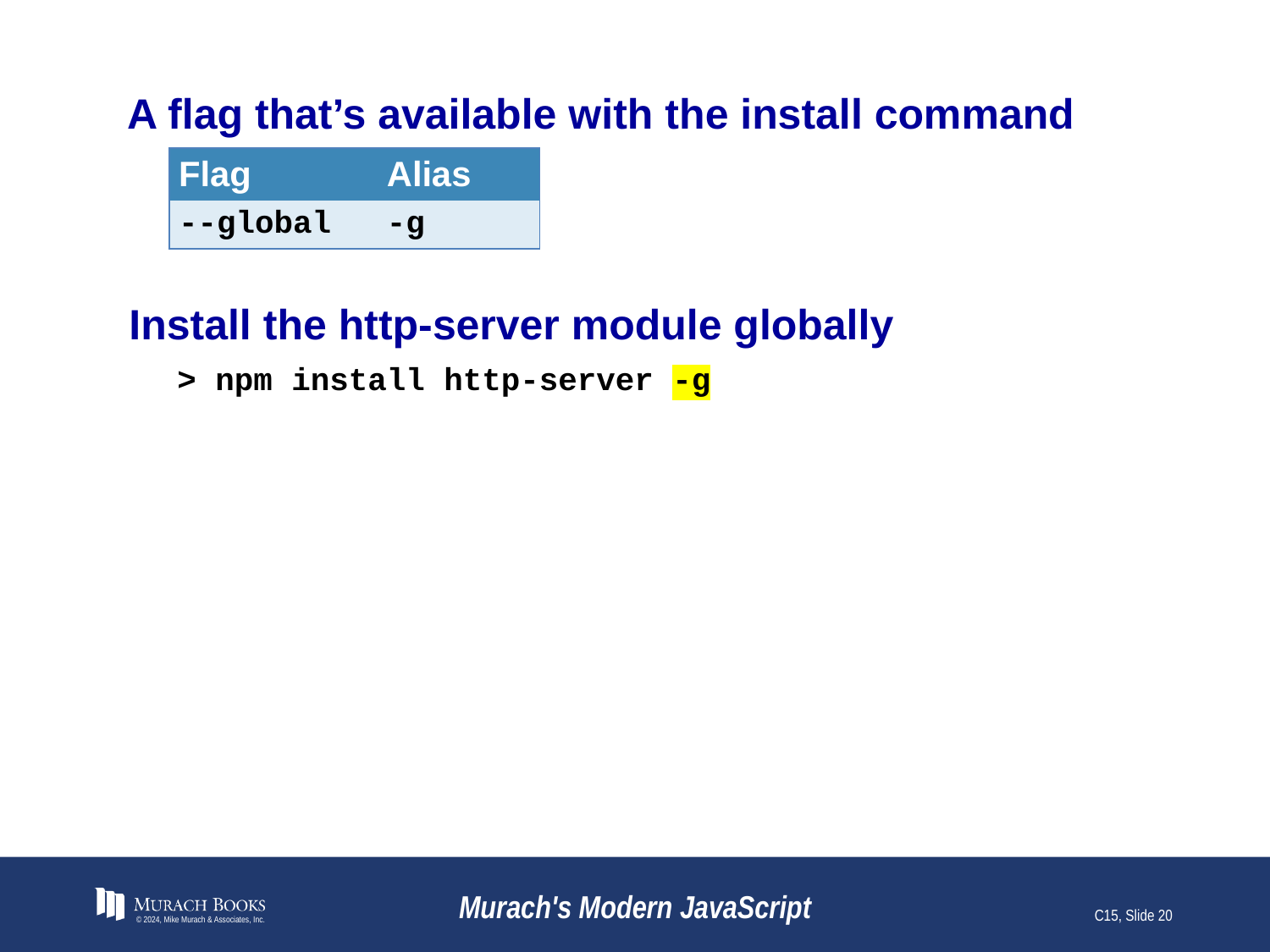

# A flag that’s available with the install command
| Flag | Alias |
| --- | --- |
| --global | -g |
Install the http-server module globally
> npm install http-server -g

© 2024, Mike Murach & Associates, Inc.
Murach's Modern JavaScript

C15, Slide 20